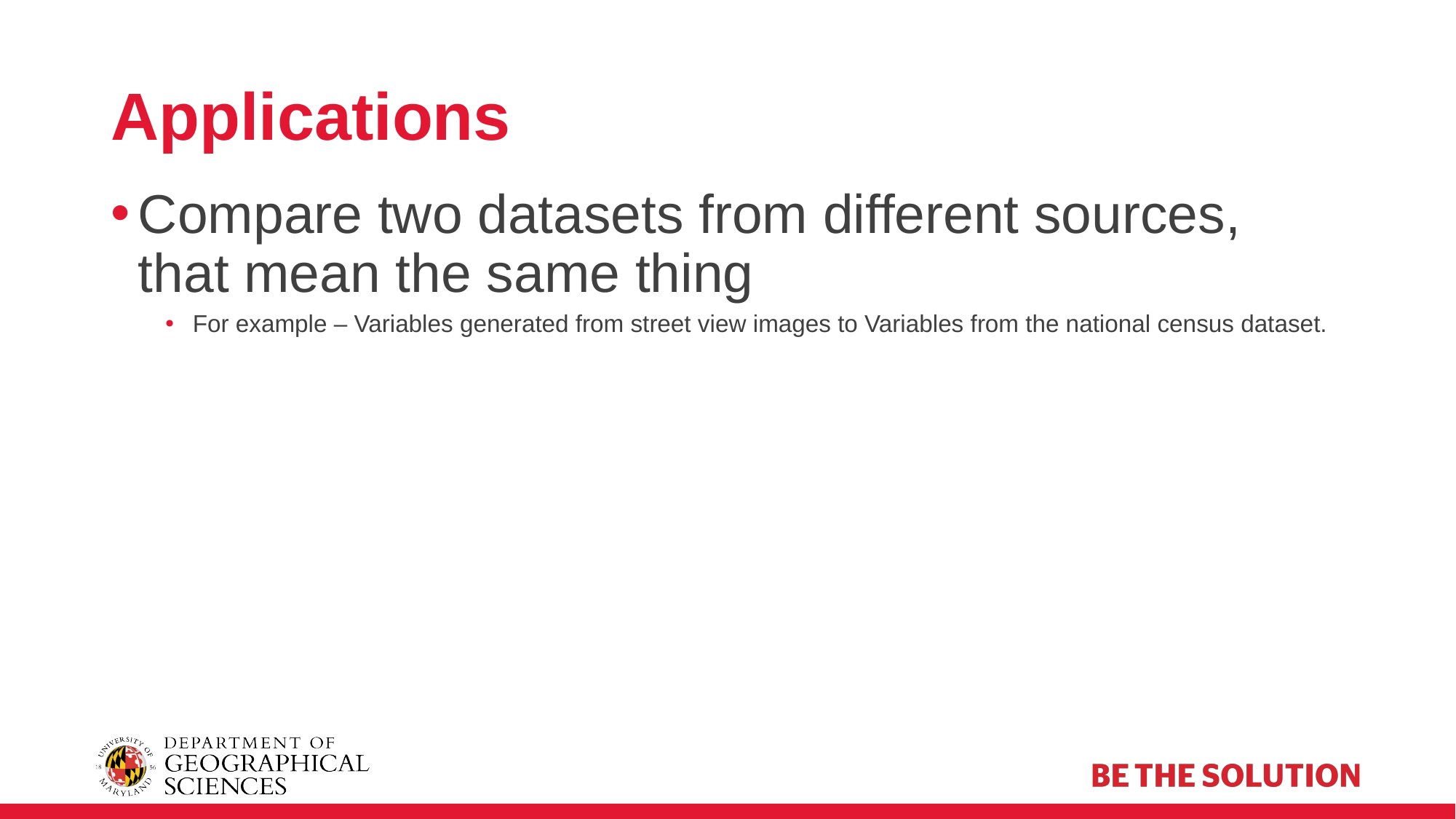

# Applications
Compare two datasets from different sources, that mean the same thing
For example – Variables generated from street view images to Variables from the national census dataset.